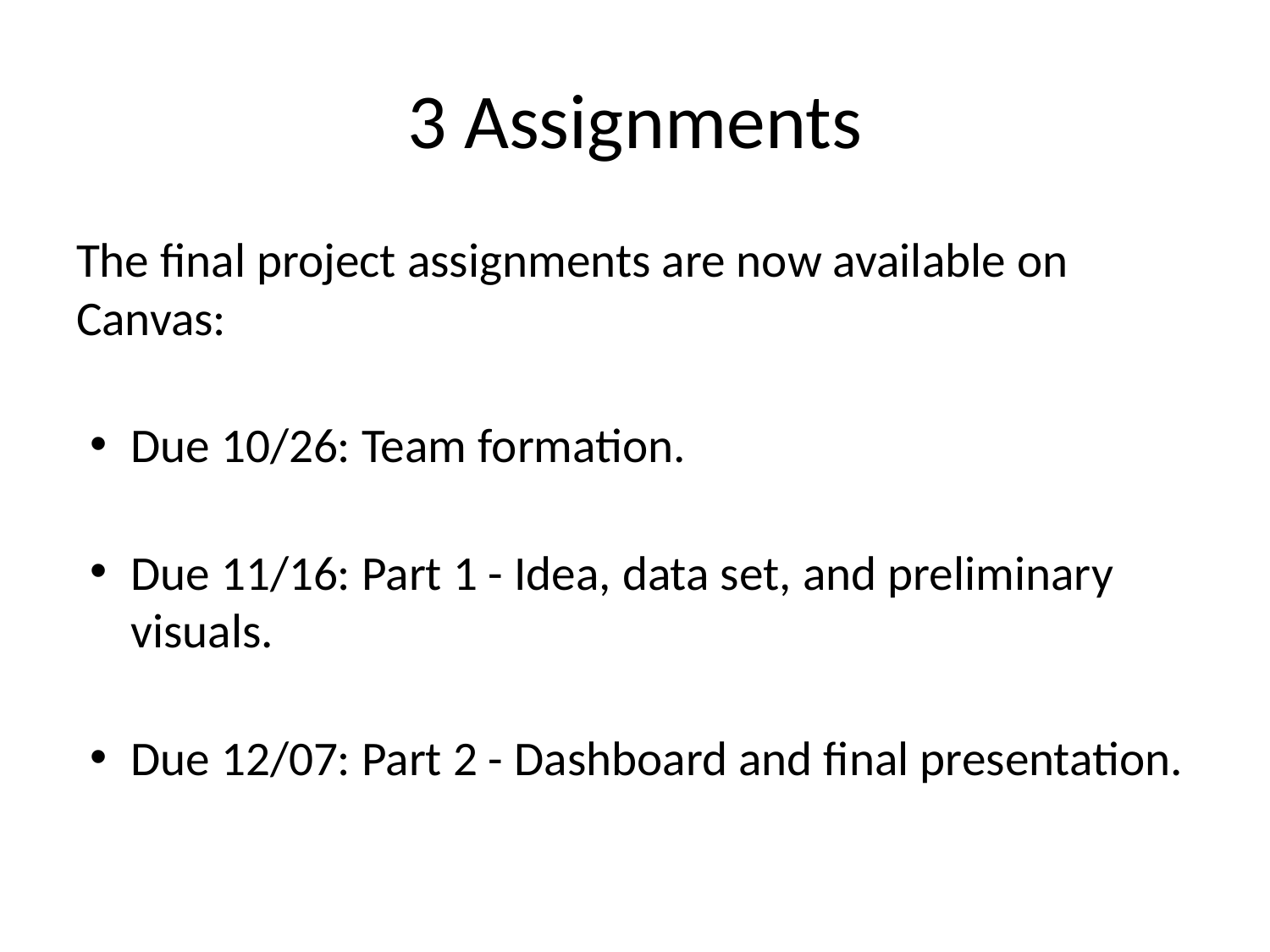

# 3 Assignments
The final project assignments are now available on Canvas:

Due 10/26: Team formation.

Due 11/16: Part 1 - Idea, data set, and preliminary visuals.

Due 12/07: Part 2 - Dashboard and final presentation.